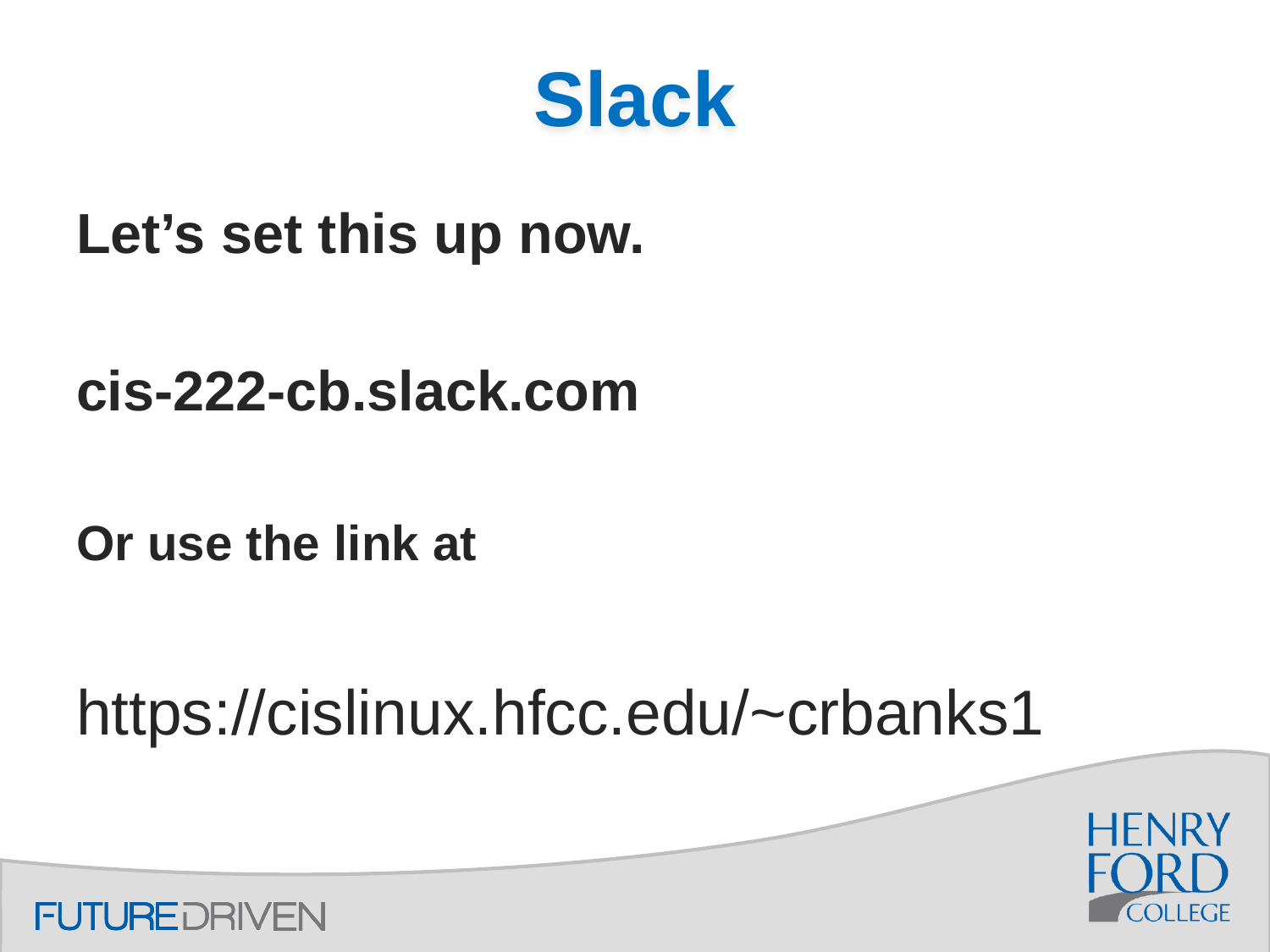

# Slack
Let’s set this up now.

cis-222-cb.slack.com

Or use the link at

https://cislinux.hfcc.edu/~crbanks1